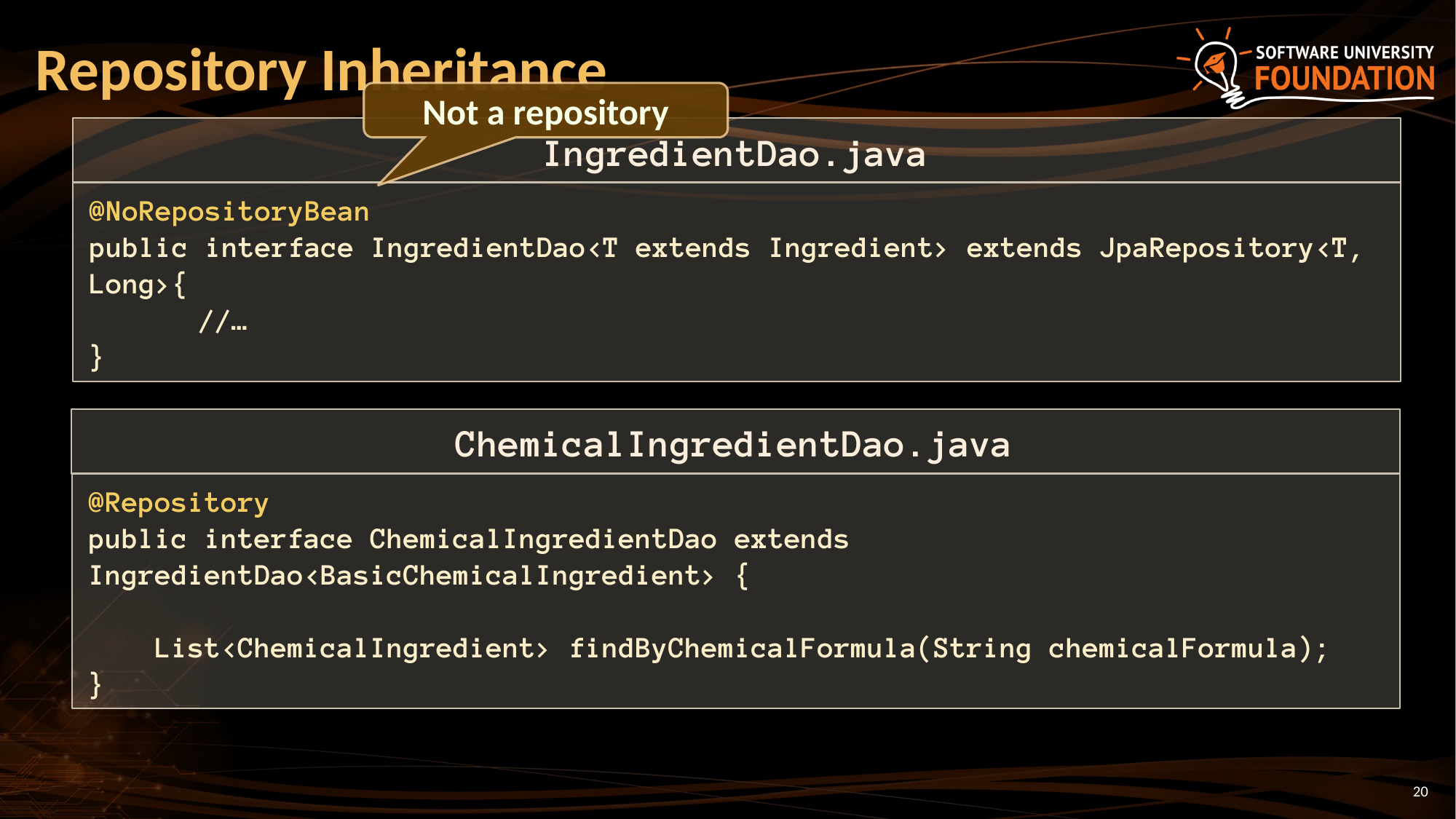

# Repository Inheritance
Not a repository
IngredientDao.java
@NoRepositoryBean
public interface IngredientDao<T extends Ingredient> extends JpaRepository<T, Long>{
	//…
}
ChemicalIngredientDao.java
@Repository
public interface ChemicalIngredientDao extends IngredientDao<BasicChemicalIngredient> {

    List<ChemicalIngredient> findByChemicalFormula(String chemicalFormula);
}
20